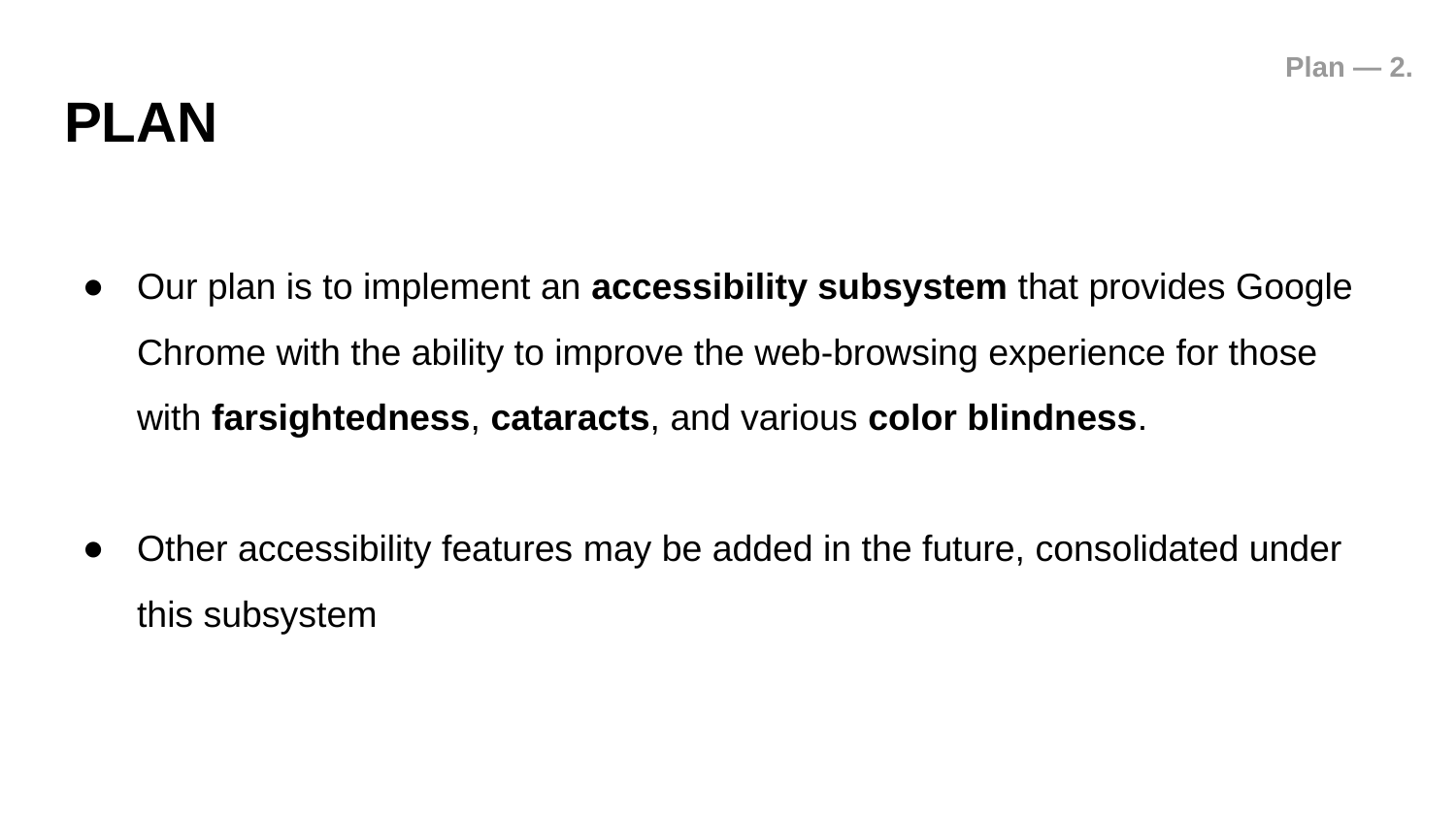

Plan — 2.
# PLAN

Our plan is to implement an accessibility subsystem that provides Google Chrome with the ability to improve the web-browsing experience for those with farsightedness, cataracts, and various color blindness.

Other accessibility features may be added in the future, consolidated under this subsystem